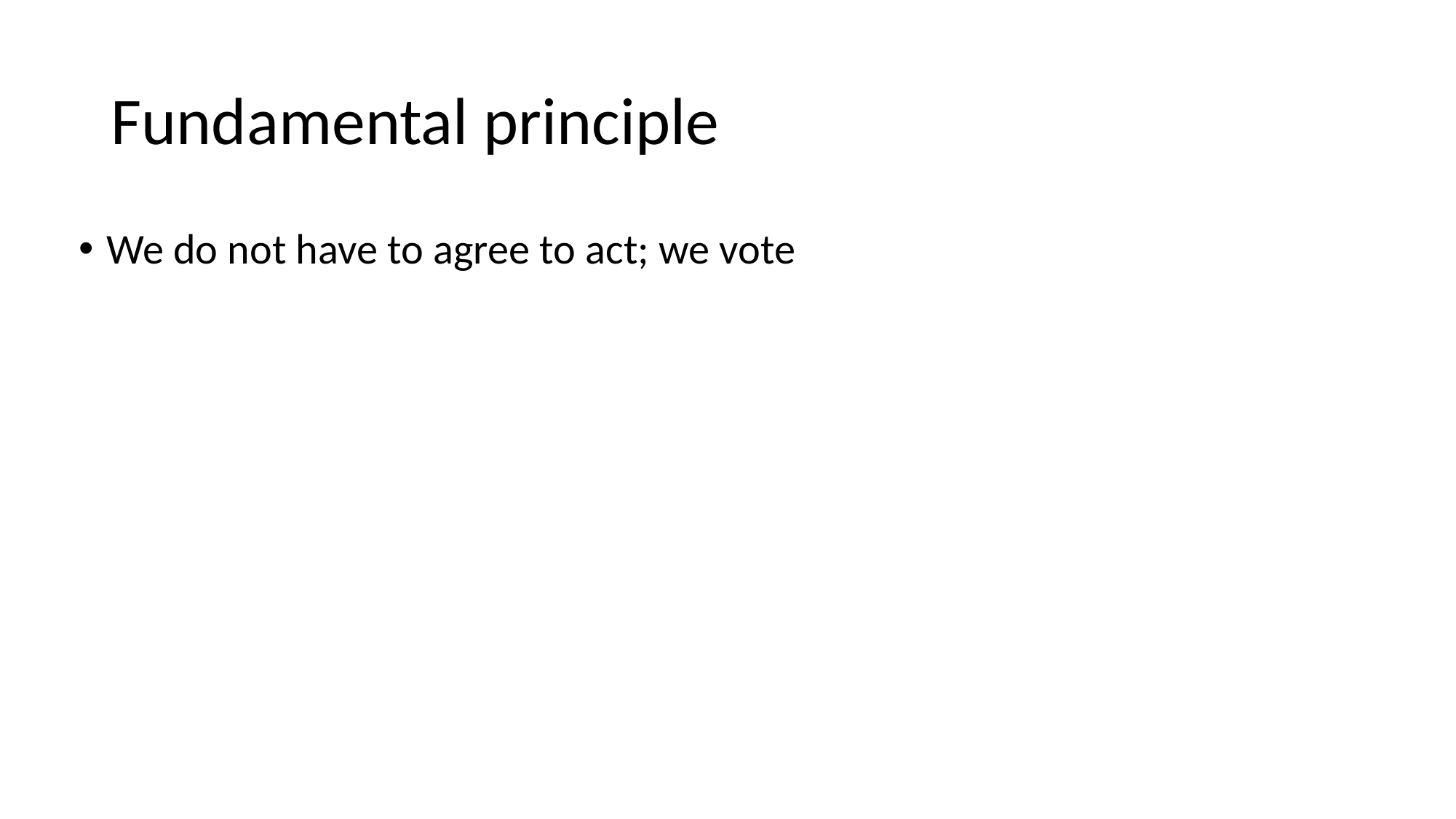

# Fundamental principle
We do not have to agree to act; we vote